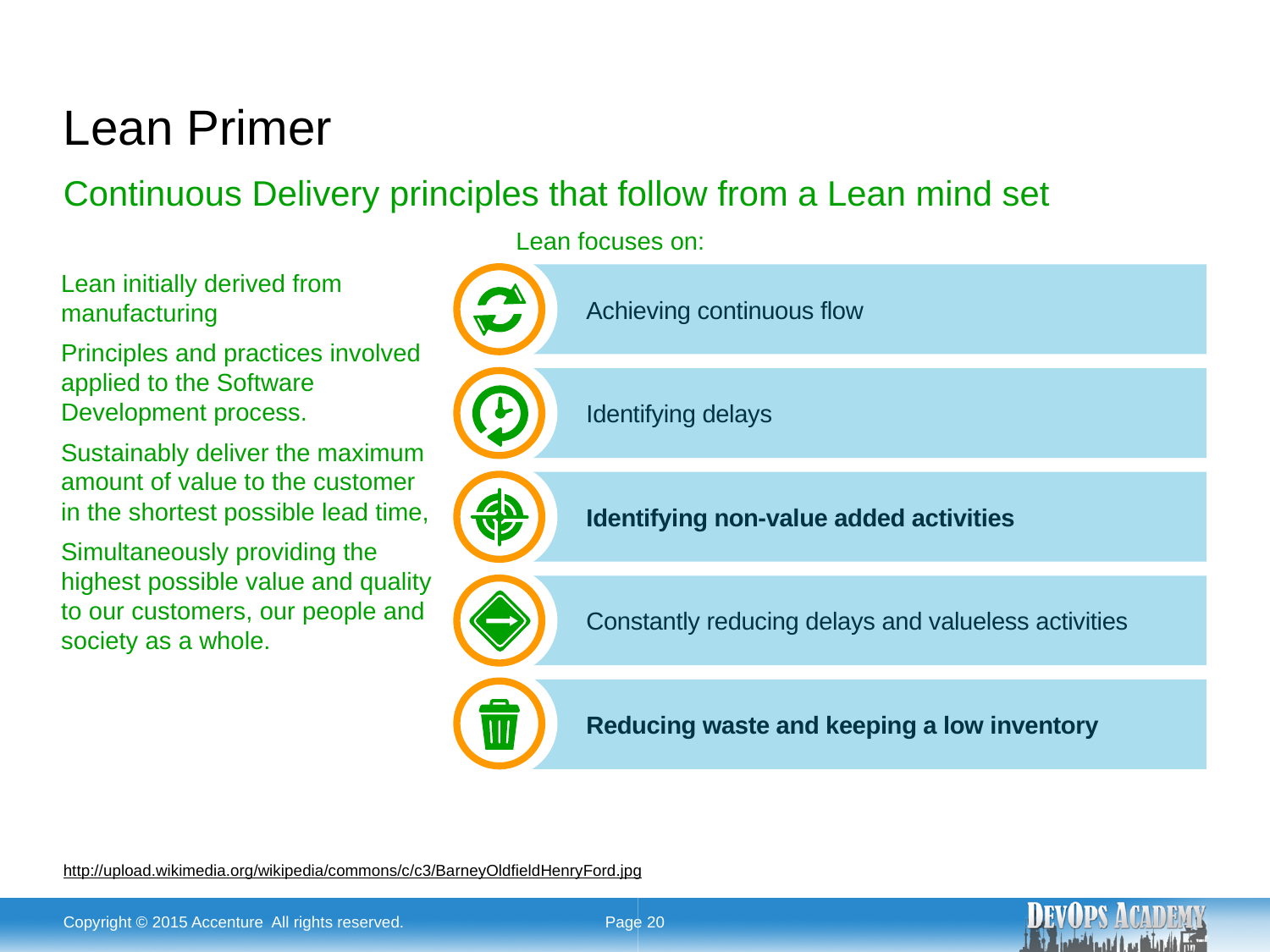

# Lean Primer
Continuous Delivery principles that follow from a Lean mind set
Lean focuses on:

Lean initially derived from manufacturing
Principles and practices involved applied to the Software Development process.
Sustainably deliver the maximum amount of value to the customer in the shortest possible lead time,
Simultaneously providing the highest possible value and quality to our customers, our people and society as a whole.

Achieving continuous flow

Identifying delays

Identifying non-value added activities

Constantly reducing delays and valueless activities

Reducing waste and keeping a low inventory

http://upload.wikimedia.org/wikipedia/commons/c/c3/BarneyOldfieldHenryFord.jpg
Copyright © 2015 Accenture  All rights reserved.
Page 20